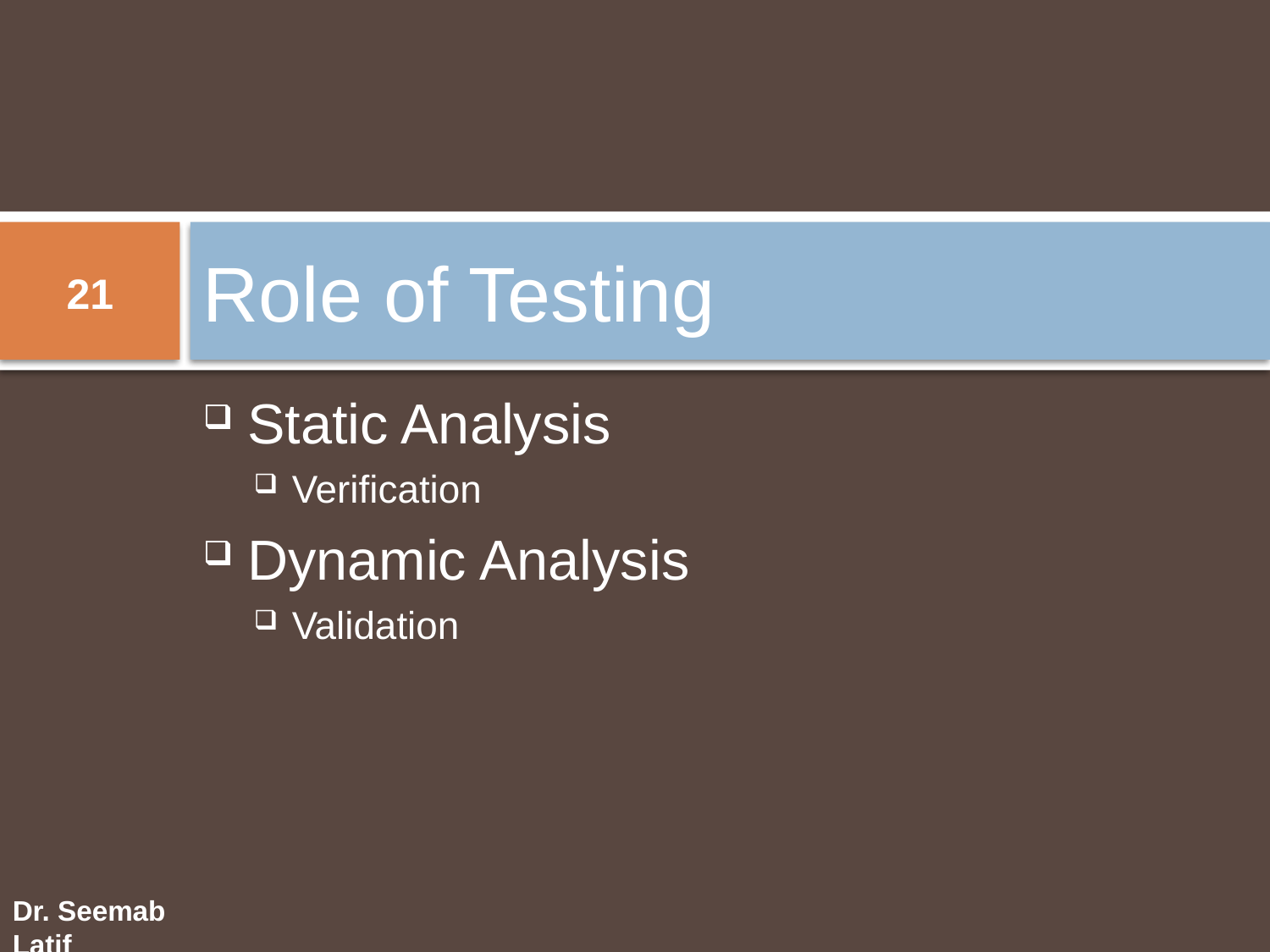

# Role of Testing
21
Static Analysis
Verification
Dynamic Analysis
Validation
Dr. Seemab Latif